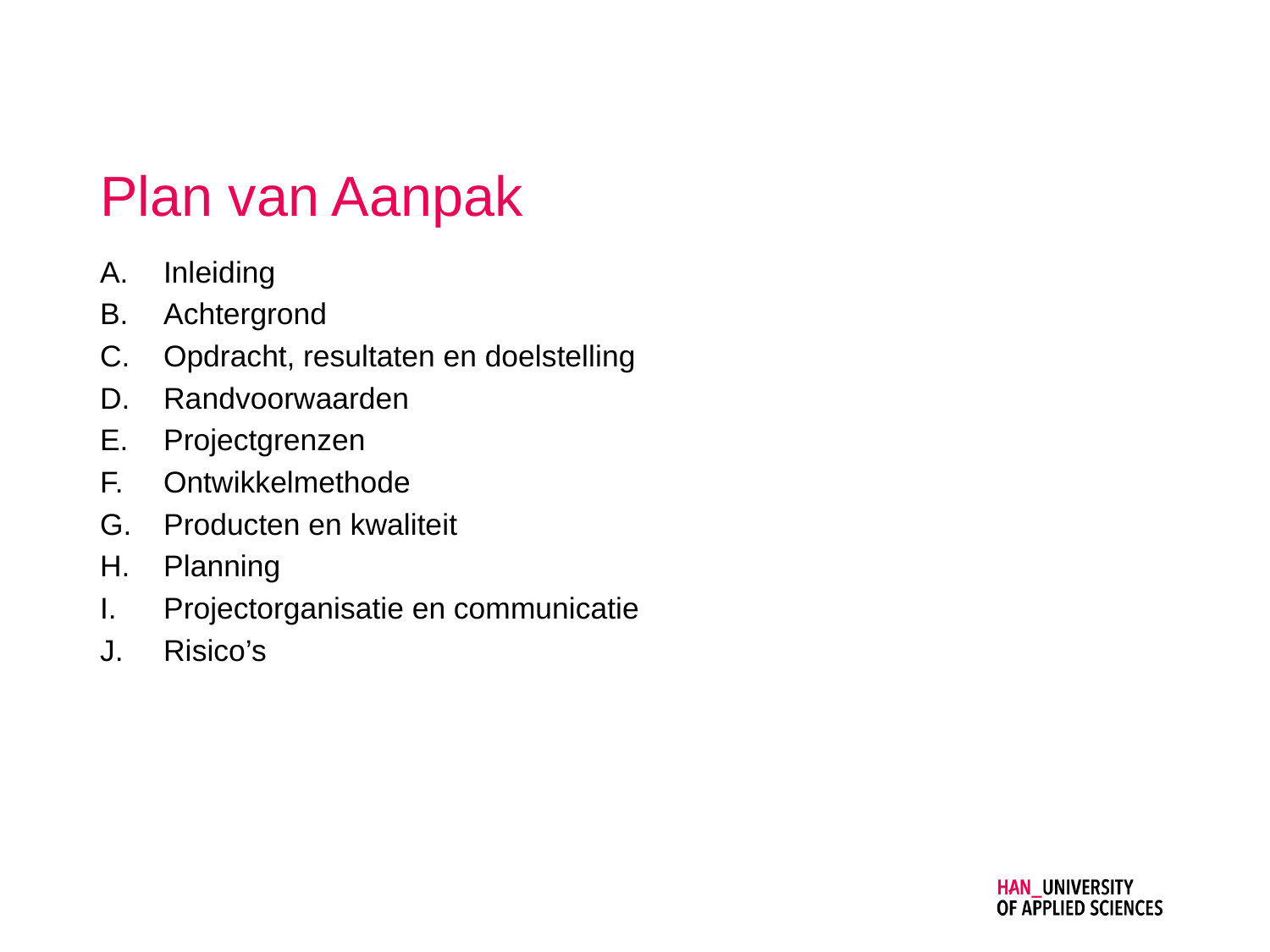

# Plan van Aanpak
Inleiding
Achtergrond
Opdracht, resultaten en doelstelling
Randvoorwaarden
Projectgrenzen
Ontwikkelmethode
Producten en kwaliteit
Planning
Projectorganisatie en communicatie
Risico’s